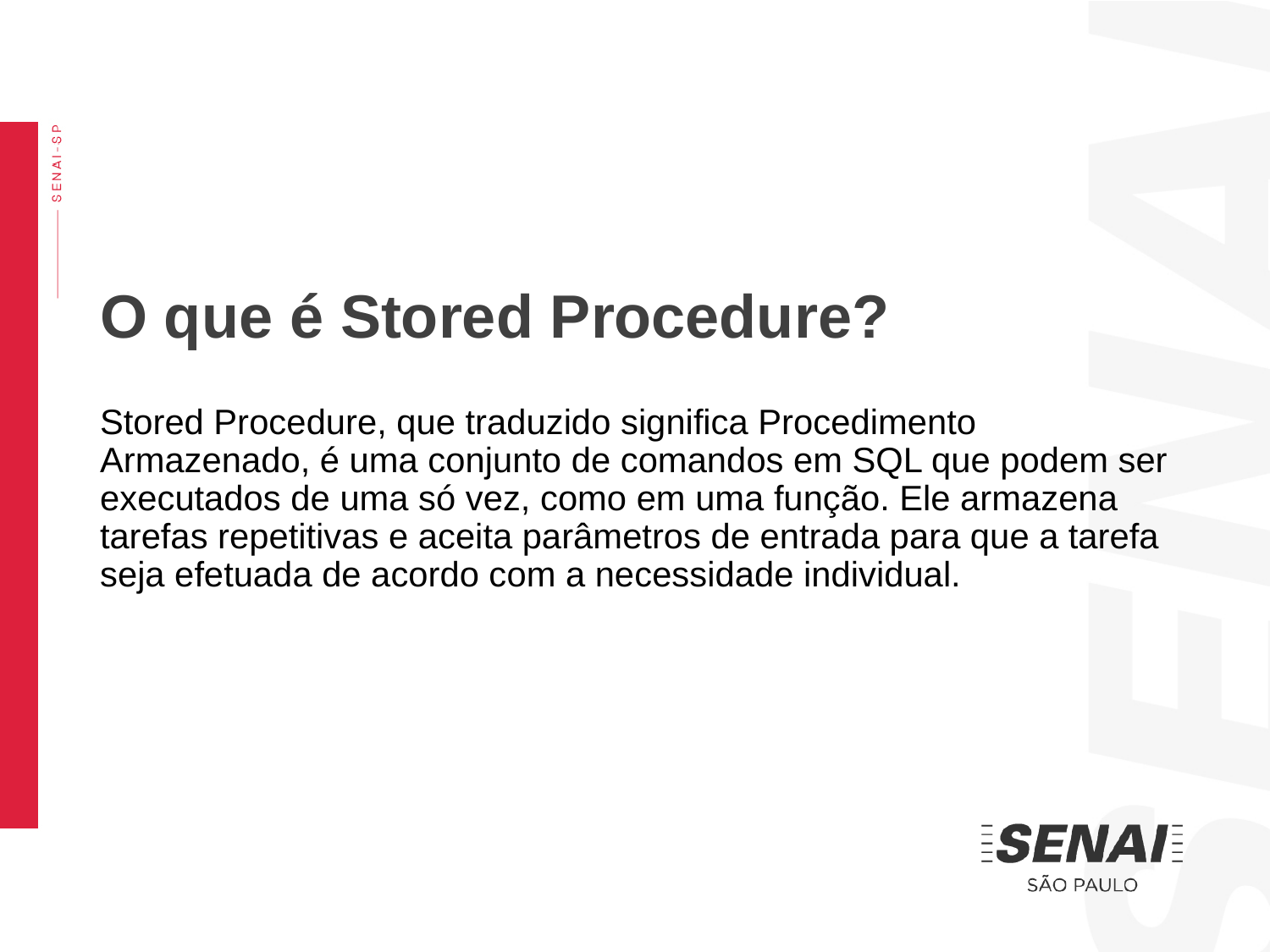

O que é Stored Procedure?
Stored Procedure, que traduzido significa Procedimento Armazenado, é uma conjunto de comandos em SQL que podem ser executados de uma só vez, como em uma função. Ele armazena tarefas repetitivas e aceita parâmetros de entrada para que a tarefa seja efetuada de acordo com a necessidade individual.